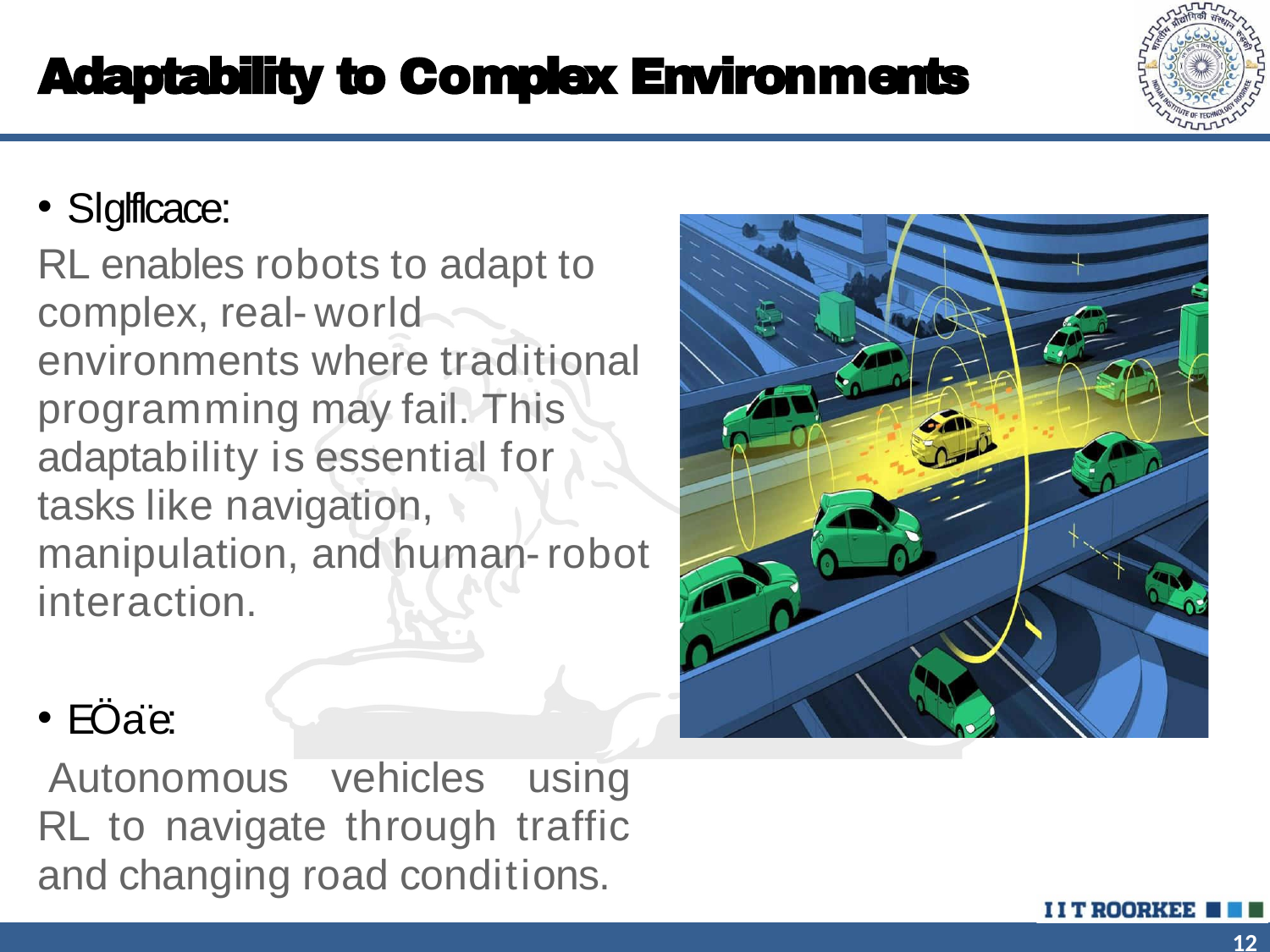

# Adaptability to Complex Environments
Slglflcace:
RL enables robots to adapt to complex, real-world environments where traditional programming may fail. This adaptability is essential for tasks like navigation, manipulation, and human-robot interaction.

EÖa¨e:
Autonomous vehicles using RL to navigate through traffic and changing road conditions.

12